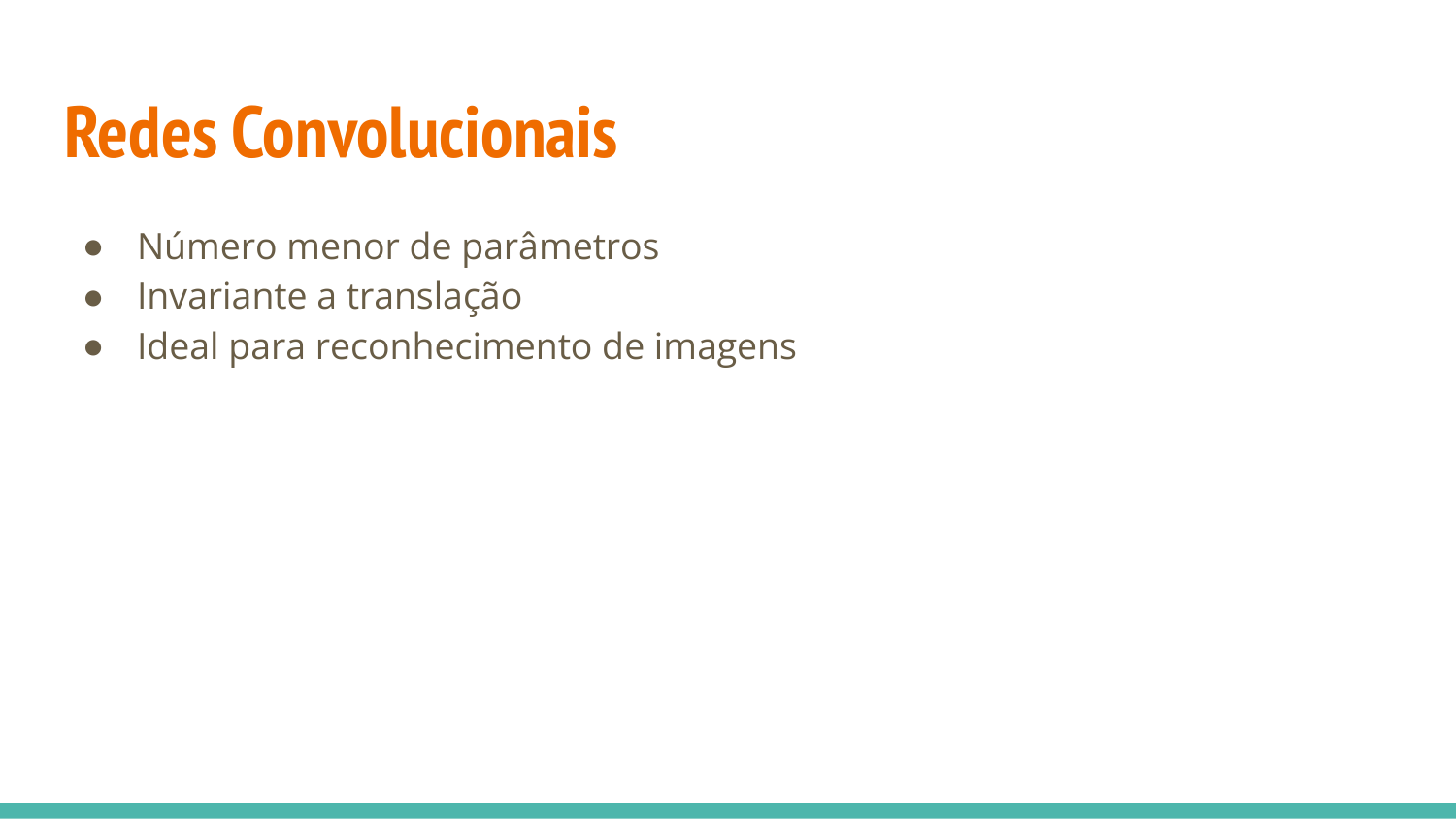

# Redes Convolucionais
Número menor de parâmetros
Invariante a translação
Ideal para reconhecimento de imagens